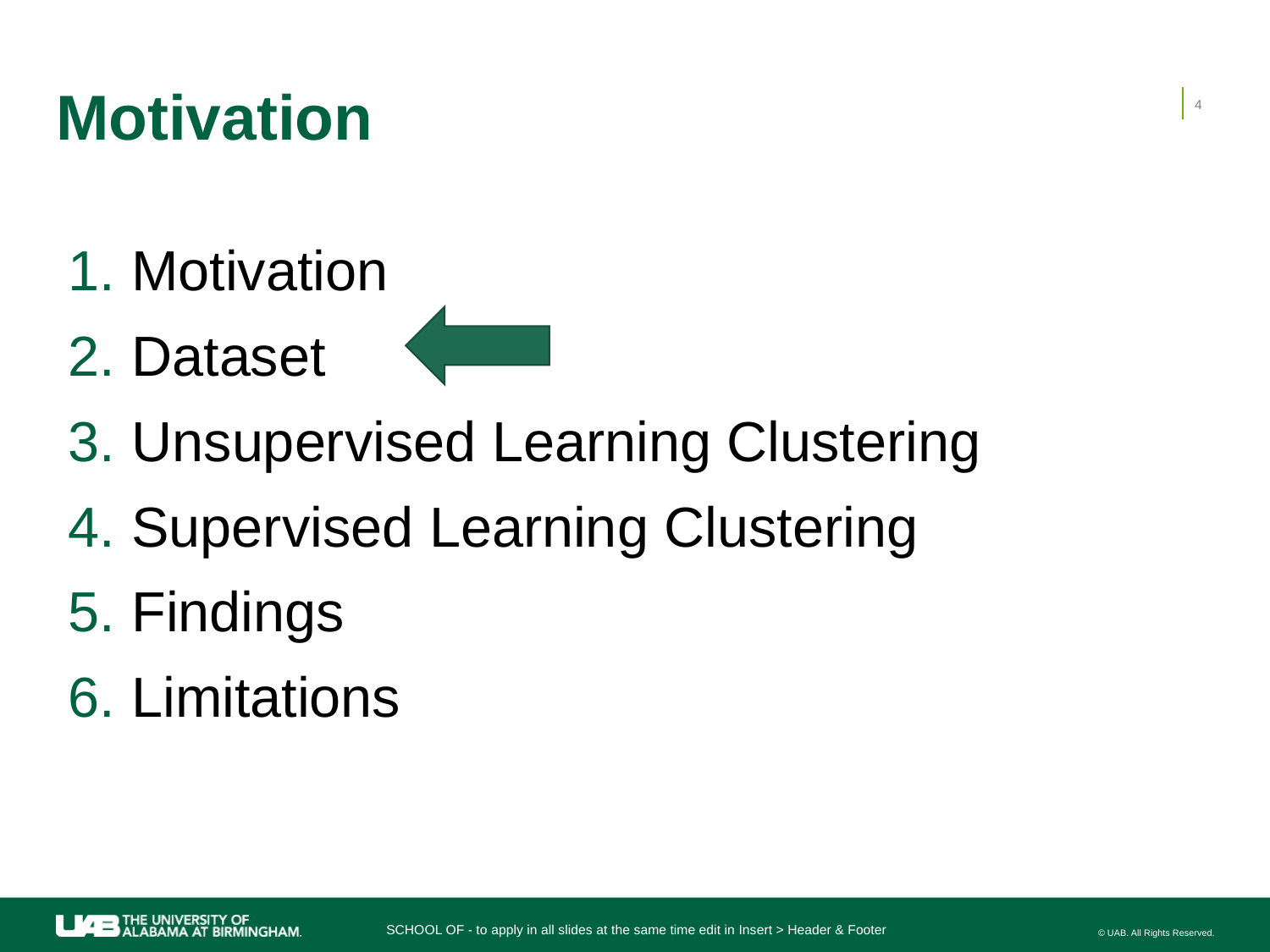

# Motivation
4
Motivation
Dataset
Unsupervised Learning Clustering
Supervised Learning Clustering
Findings
Limitations

SCHOOL OF - to apply in all slides at the same time edit in Insert > Header & Footer